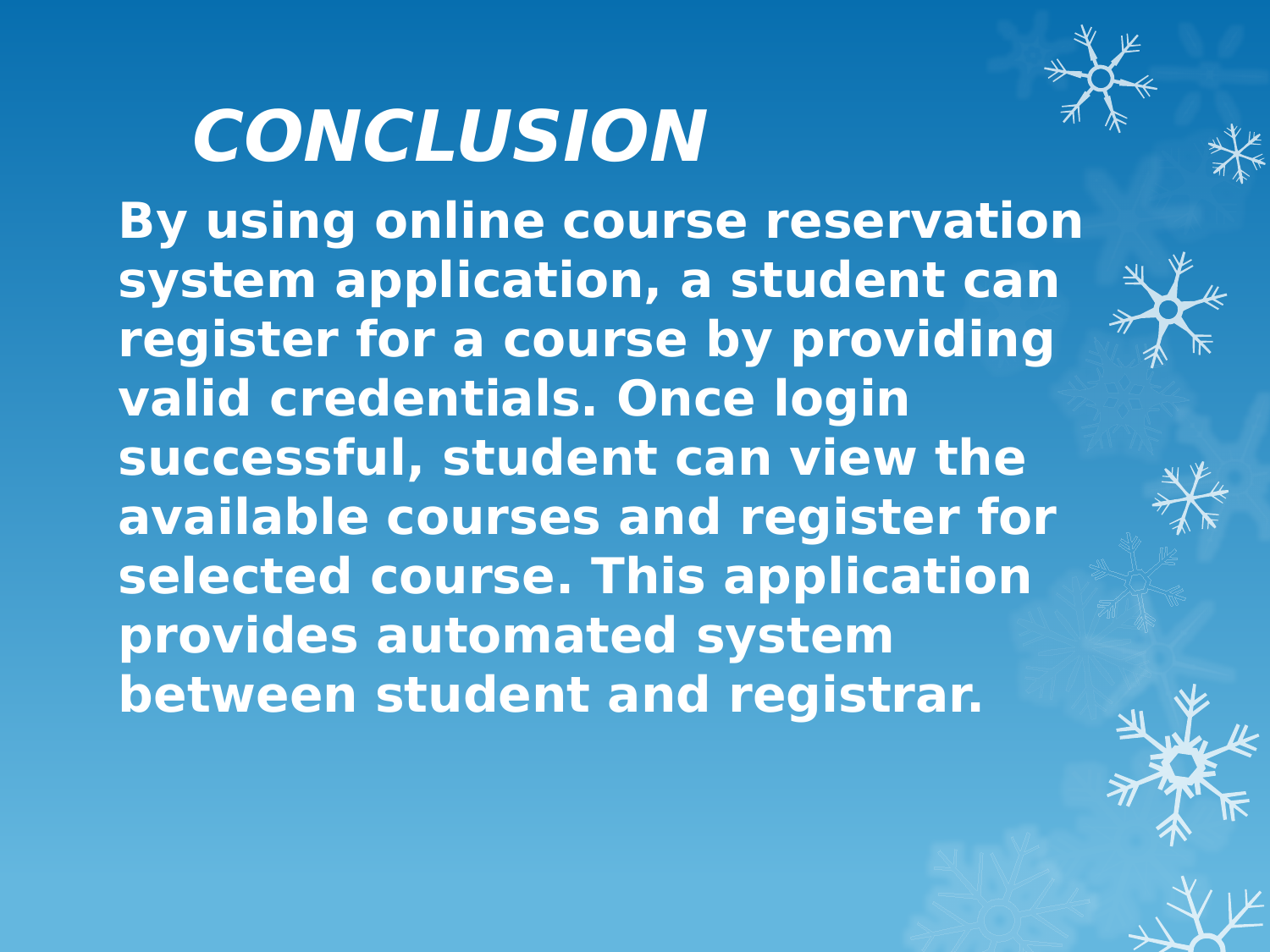

CONCLUSION
By using online course reservation system application, a student can register for a course by providing valid credentials. Once login successful, student can view the available courses and register for selected course. This application provides automated system between student and registrar.